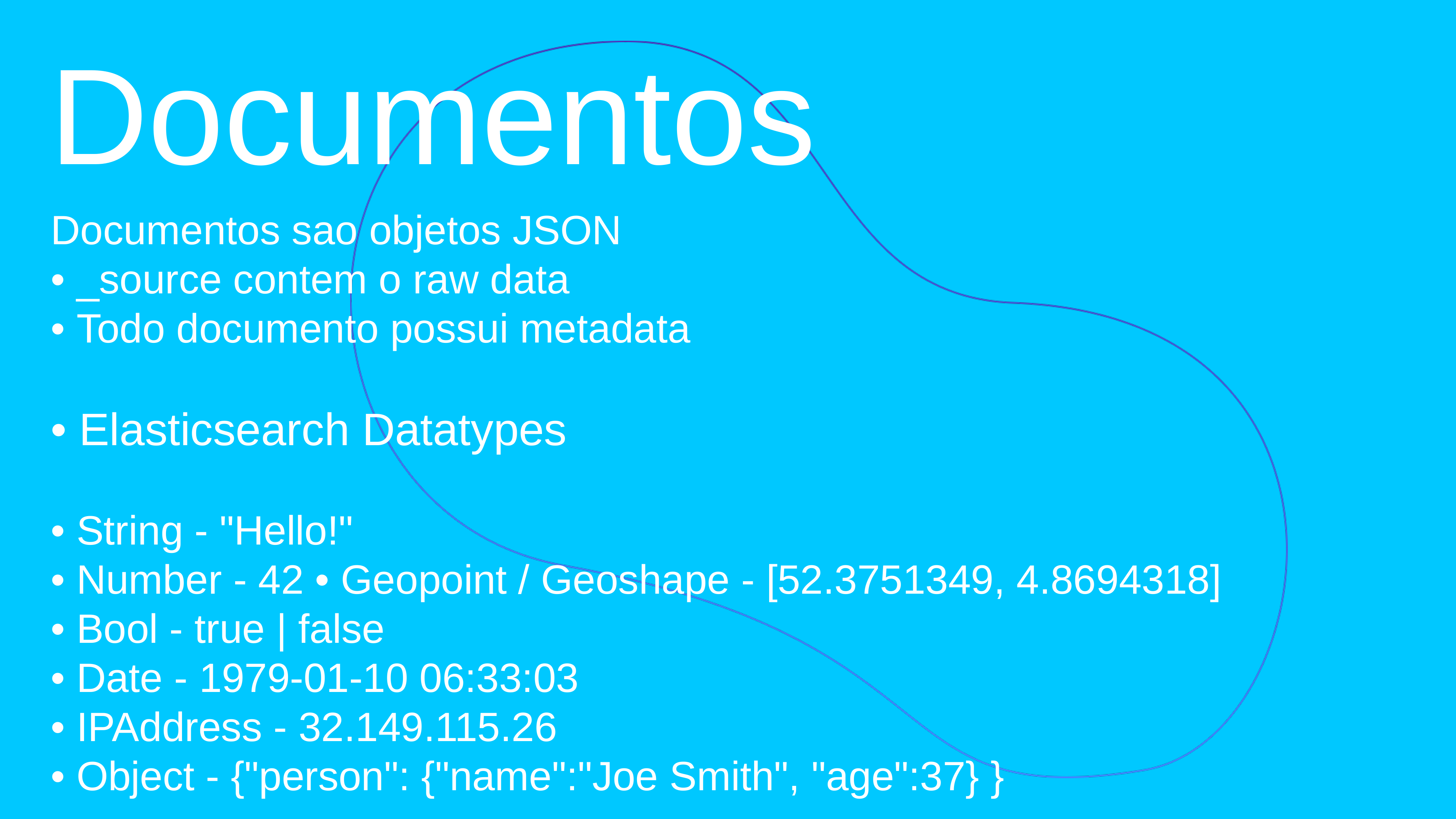

Documentos
Documentos sao objetos JSON
• _source contem o raw data
• Todo documento possui metadata

• Elasticsearch Datatypes

• String - "Hello!"
• Number - 42 • Geopoint / Geoshape - [52.3751349, 4.8694318]
• Bool - true | false
• Date - 1979-01-10 06:33:03
• IPAddress - 32.149.115.26
• Object - {"person": {"name":"Joe Smith", "age":37} }